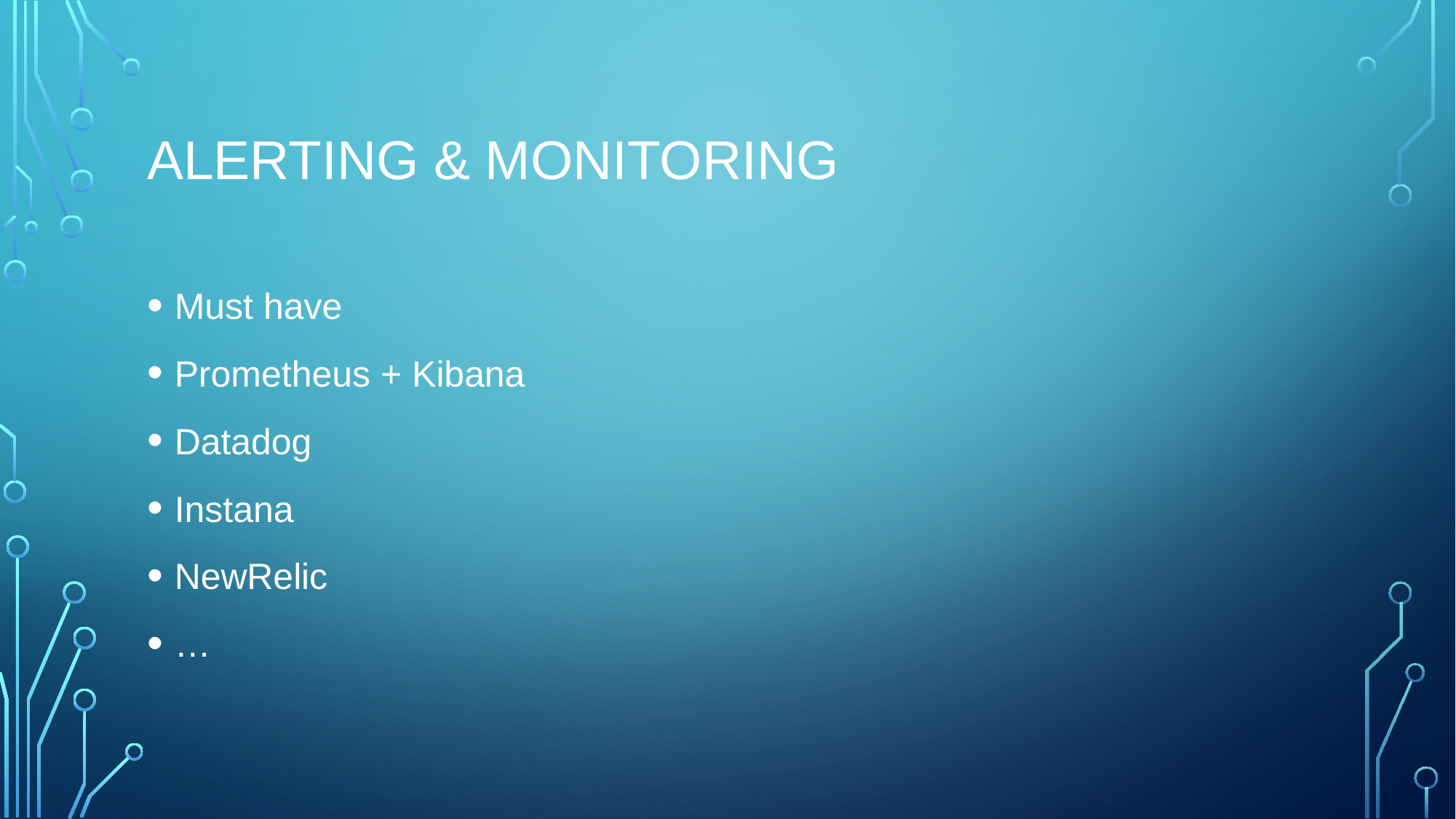

# ALERTING & Monitoring
Must have
Prometheus + Kibana
Datadog
Instana
NewRelic
…